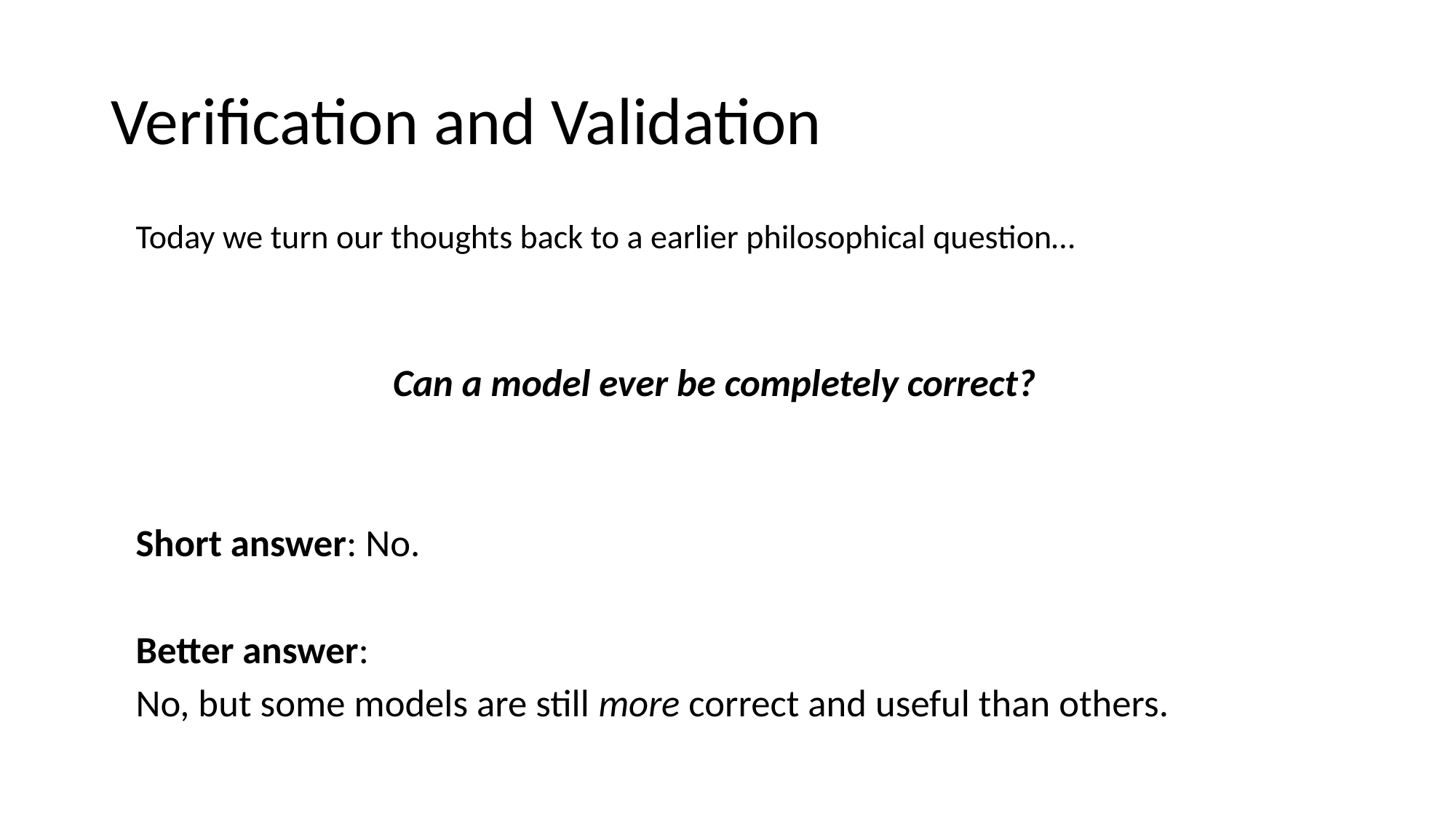

# Verification and Validation
Today we turn our thoughts back to a earlier philosophical question…

Can a model ever be completely correct?

Short answer: No.

Better answer:
No, but some models are still more correct and useful than others.